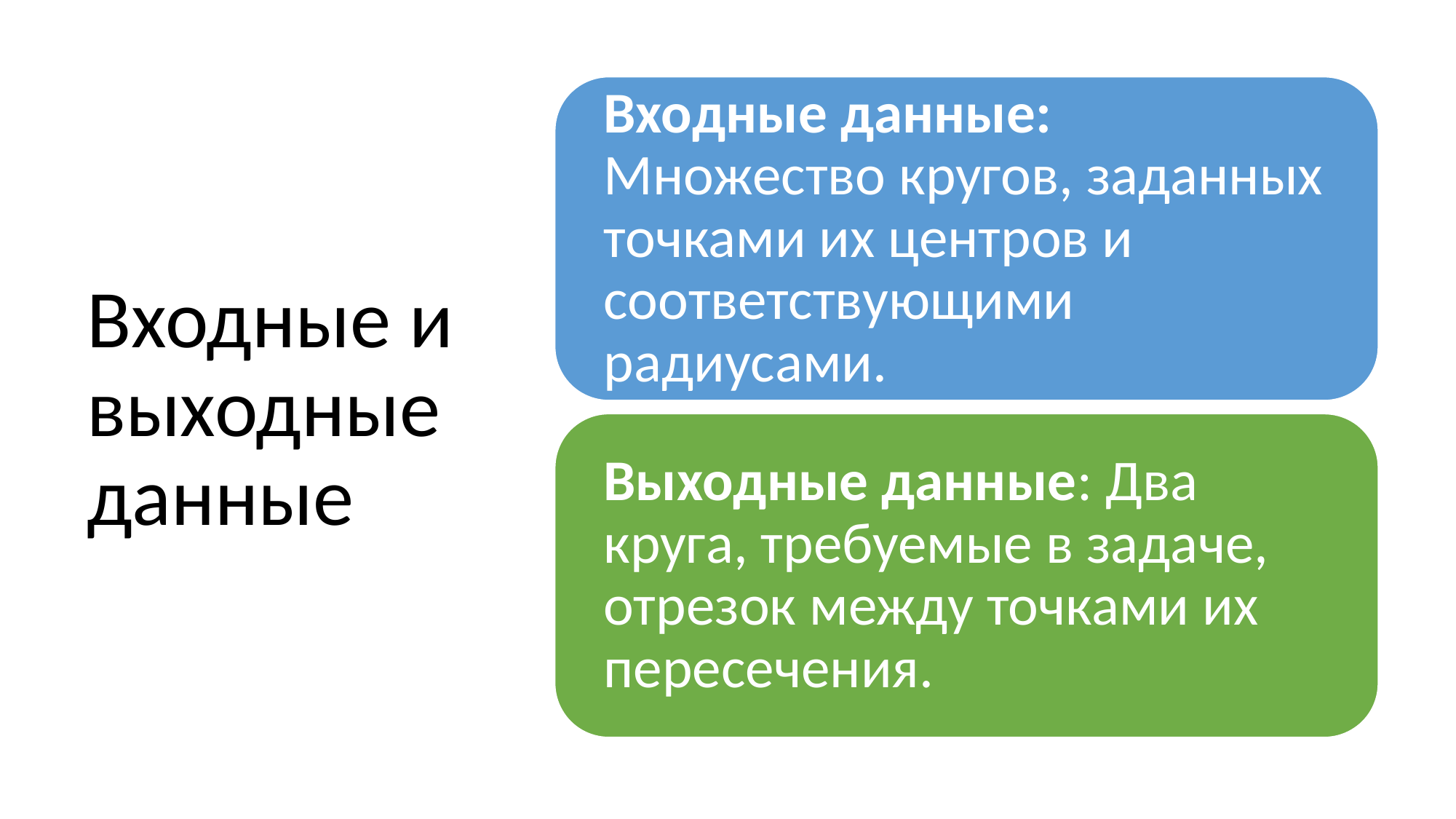

Входные данные: Множество кругов, заданных точками их центров и соответствующими радиусами.
Выходные данные: Два круга, требуемые в задаче, отрезок между точками их пересечения.
# Входные и выходные данные